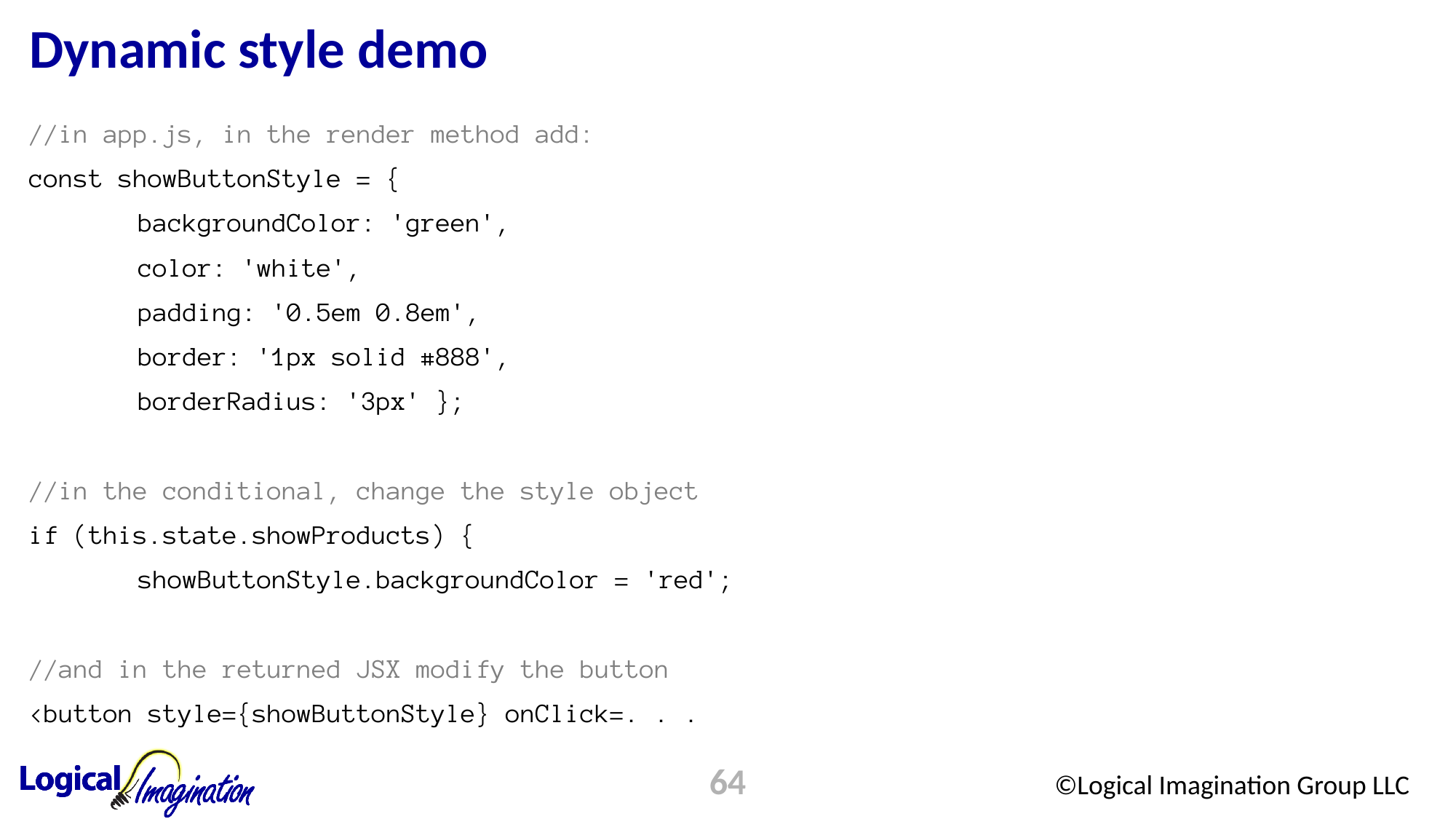

# Dynamic style demo
//in app.js, in the render method add:
const showButtonStyle = {
	backgroundColor: 'green',
	color: 'white',
	padding: '0.5em 0.8em',
	border: '1px solid #888',
	borderRadius: '3px' };

//in the conditional, change the style object
if (this.state.showProducts) {
	showButtonStyle.backgroundColor = 'red';

//and in the returned JSX modify the button
<button style={showButtonStyle} onClick=. . .
64